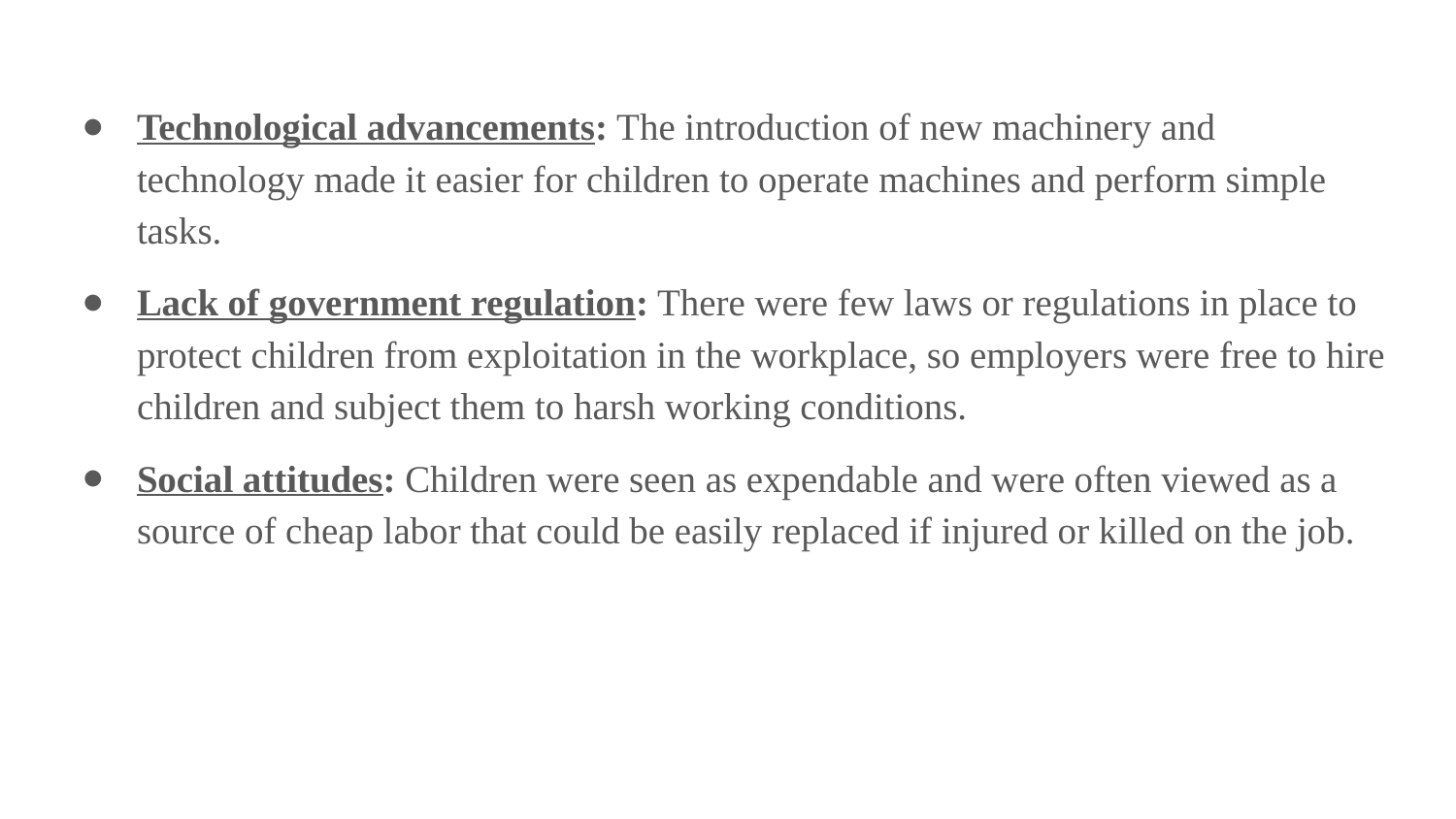

Technological advancements: The introduction of new machinery and technology made it easier for children to operate machines and perform simple tasks.
Lack of government regulation: There were few laws or regulations in place to protect children from exploitation in the workplace, so employers were free to hire children and subject them to harsh working conditions.
Social attitudes: Children were seen as expendable and were often viewed as a source of cheap labor that could be easily replaced if injured or killed on the job.